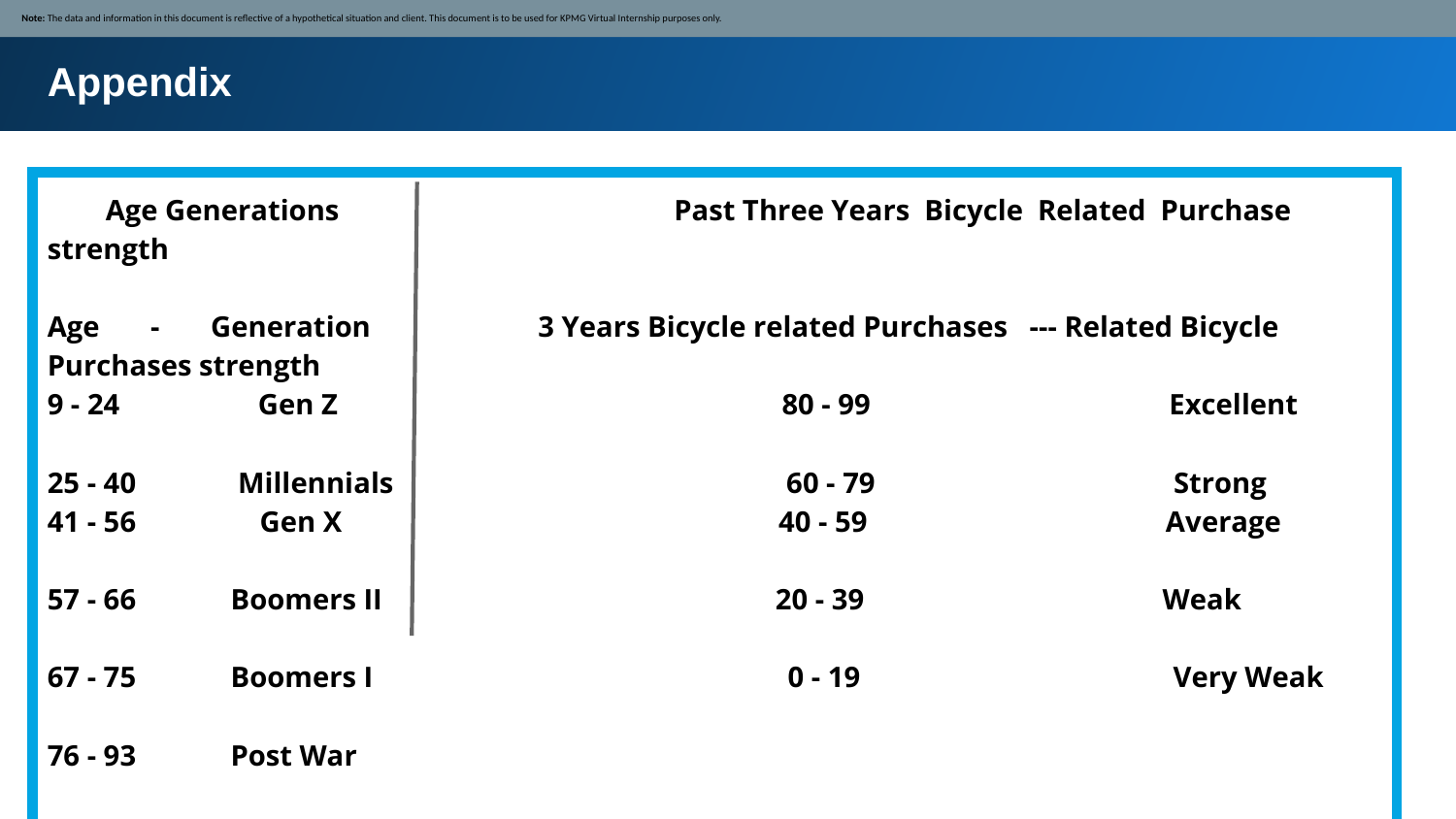

Note: The data and information in this document is reflective of a hypothetical situation and client. This document is to be used for KPMG Virtual Internship purposes only.
Appendix
        Age Generations                                              Past Three Years  Bicycle  Related  Purchase strength

Age       -       Generation                       3 Years Bicycle related Purchases   --- Related Bicycle Purchases strength
9 - 24                   Gen Z                                                             80 - 99                                         Excellent
25 - 40              Millennials                                                      60 - 79                                         Strong
41 - 56                 Gen X                                                            40 - 59                                         Average
57 - 66             Boomers II                                                      20 - 39                                         Weak
67 - 75             Boomers I                                                         0 - 19                                           Very Weak
76 - 93             Post War